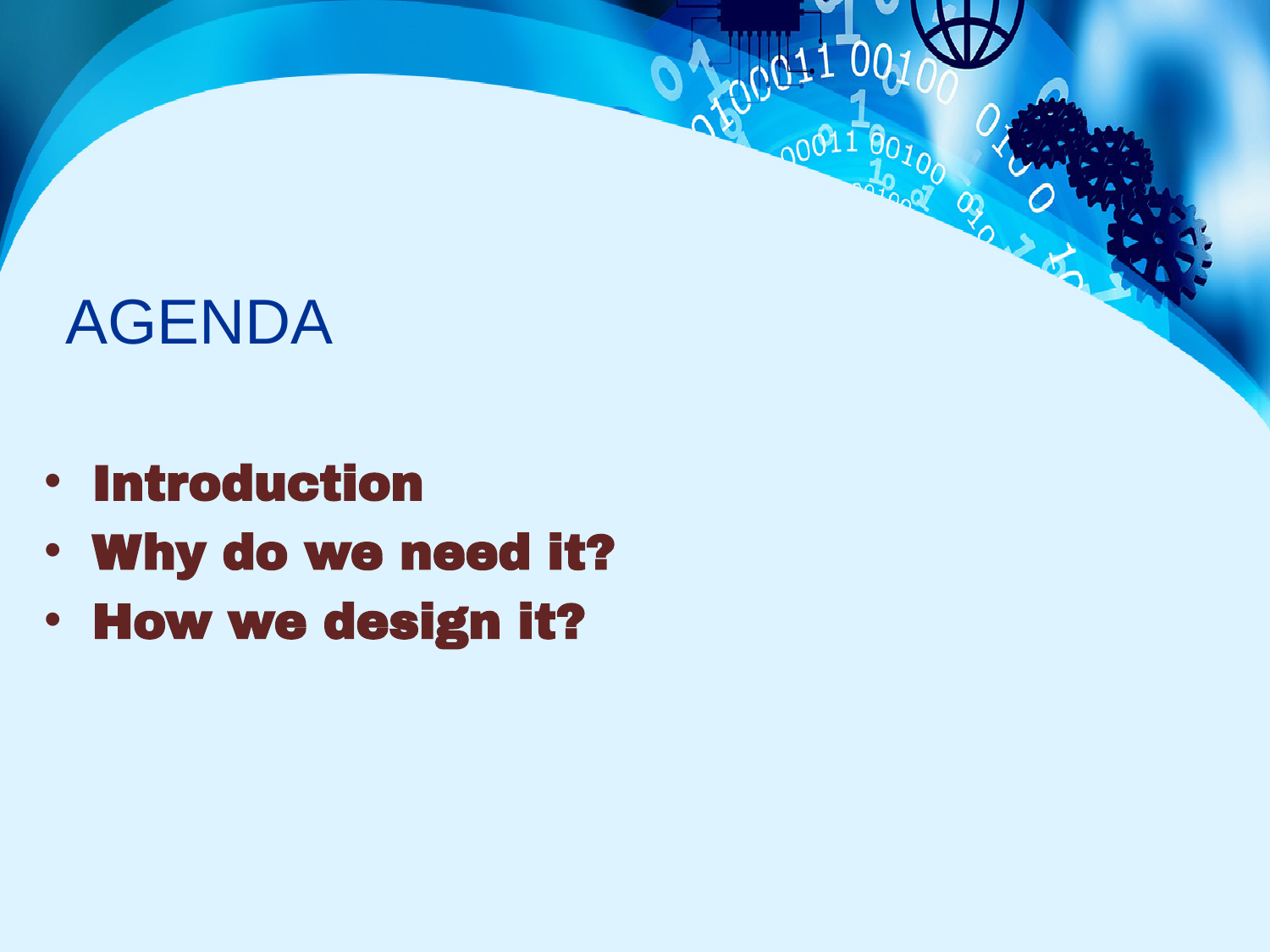

# AGENDA
Introduction
Why do we need it?
How we design it?